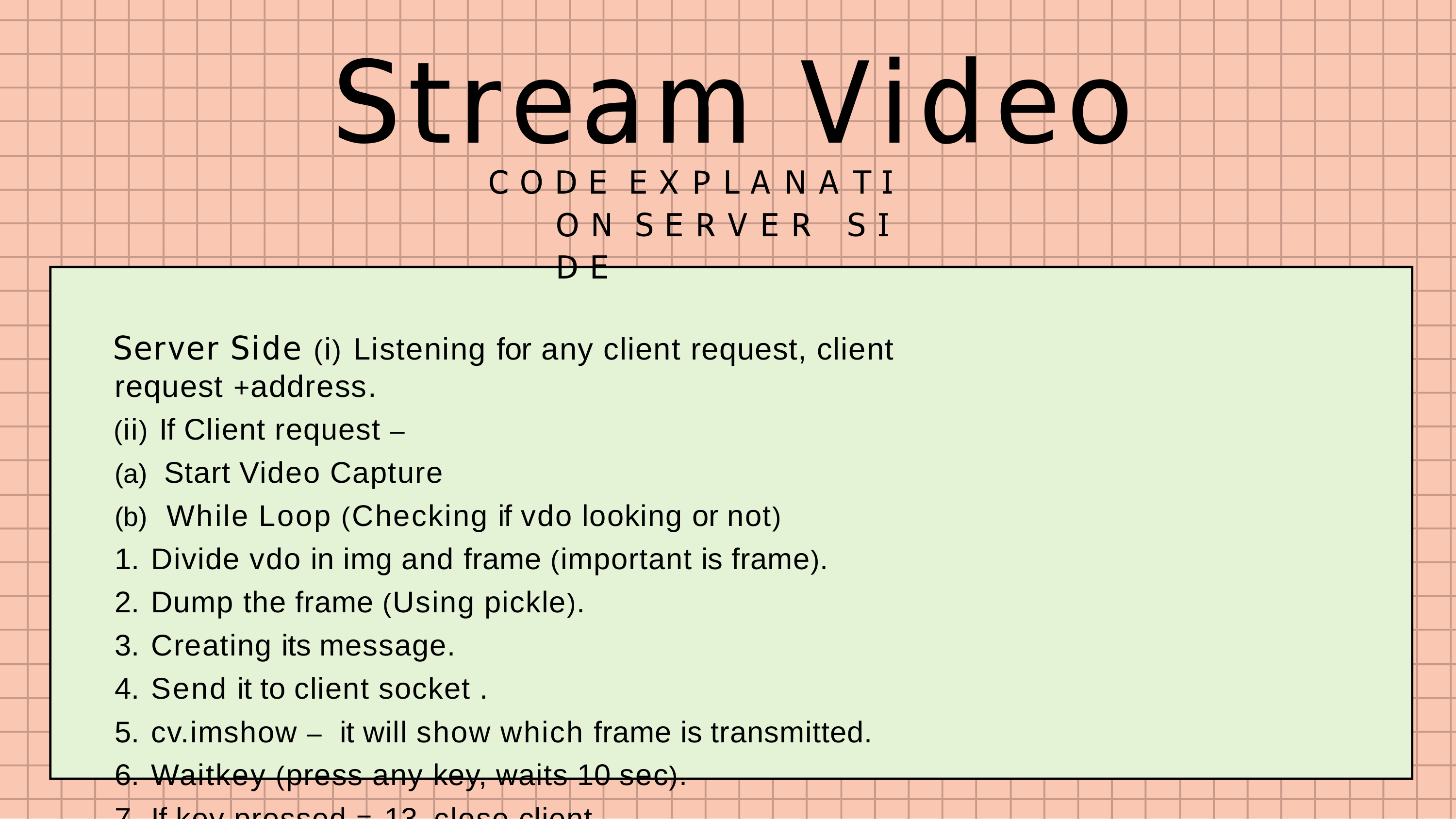

# Stream Video
C O D E	E X P L A N A T I O N  S E R V E R	S I D E

Server Side (i) Listening for any client request, client request +address.
(ii) If Client request –
Start Video Capture
While Loop (Checking if vdo looking or not)
Divide vdo in img and frame (important is frame).
Dump the frame (Using pickle).
Creating its message.
Send it to client socket .
cv.imshow – it will show which frame is transmitted.
Waitkey (press any key, waits 10 sec).
If key pressed = 13, close client.